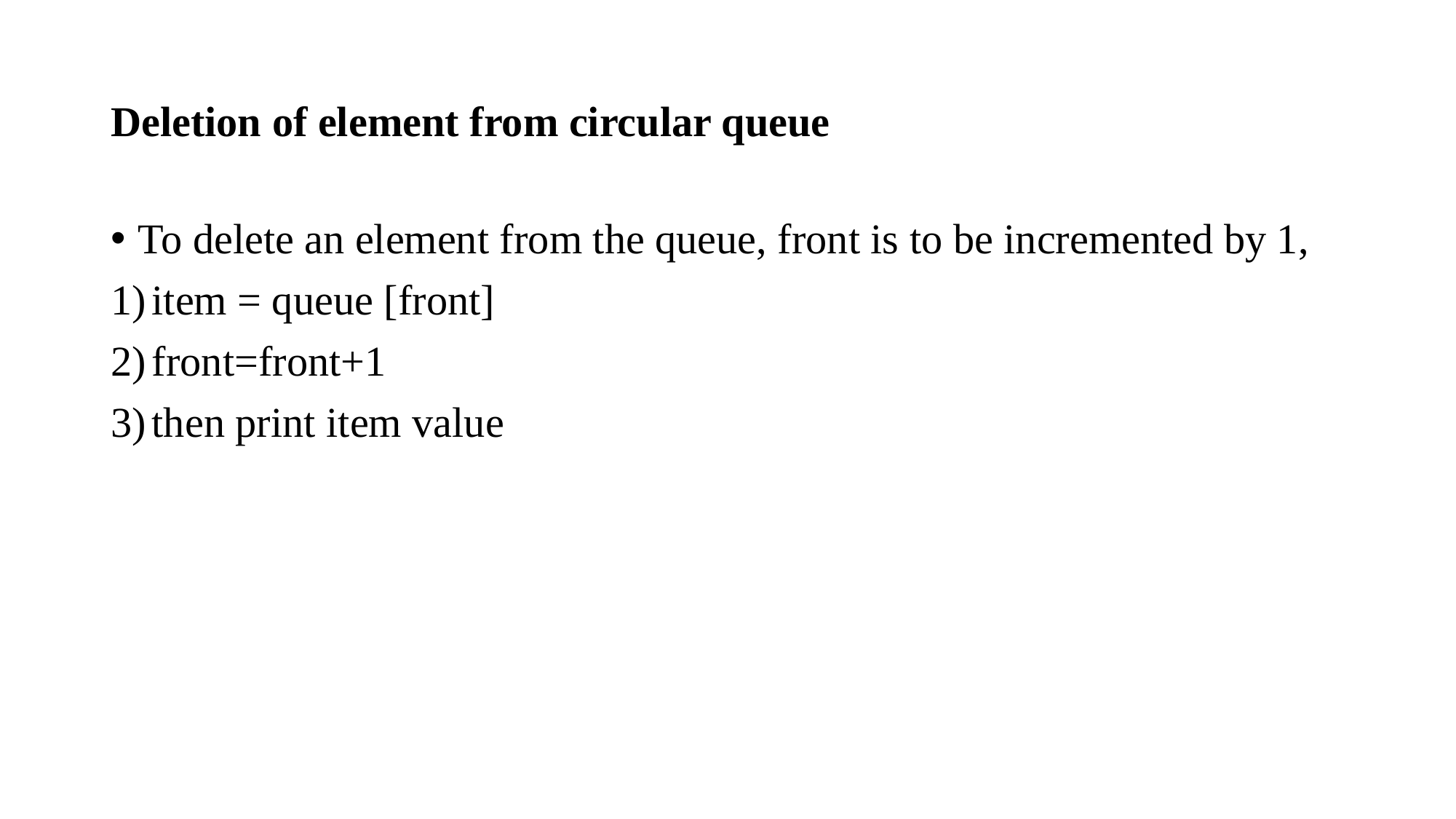

# Deletion of element from circular queue
To delete an element from the queue, front is to be incremented by 1,
item = queue [front]
front=front+1
then print item value